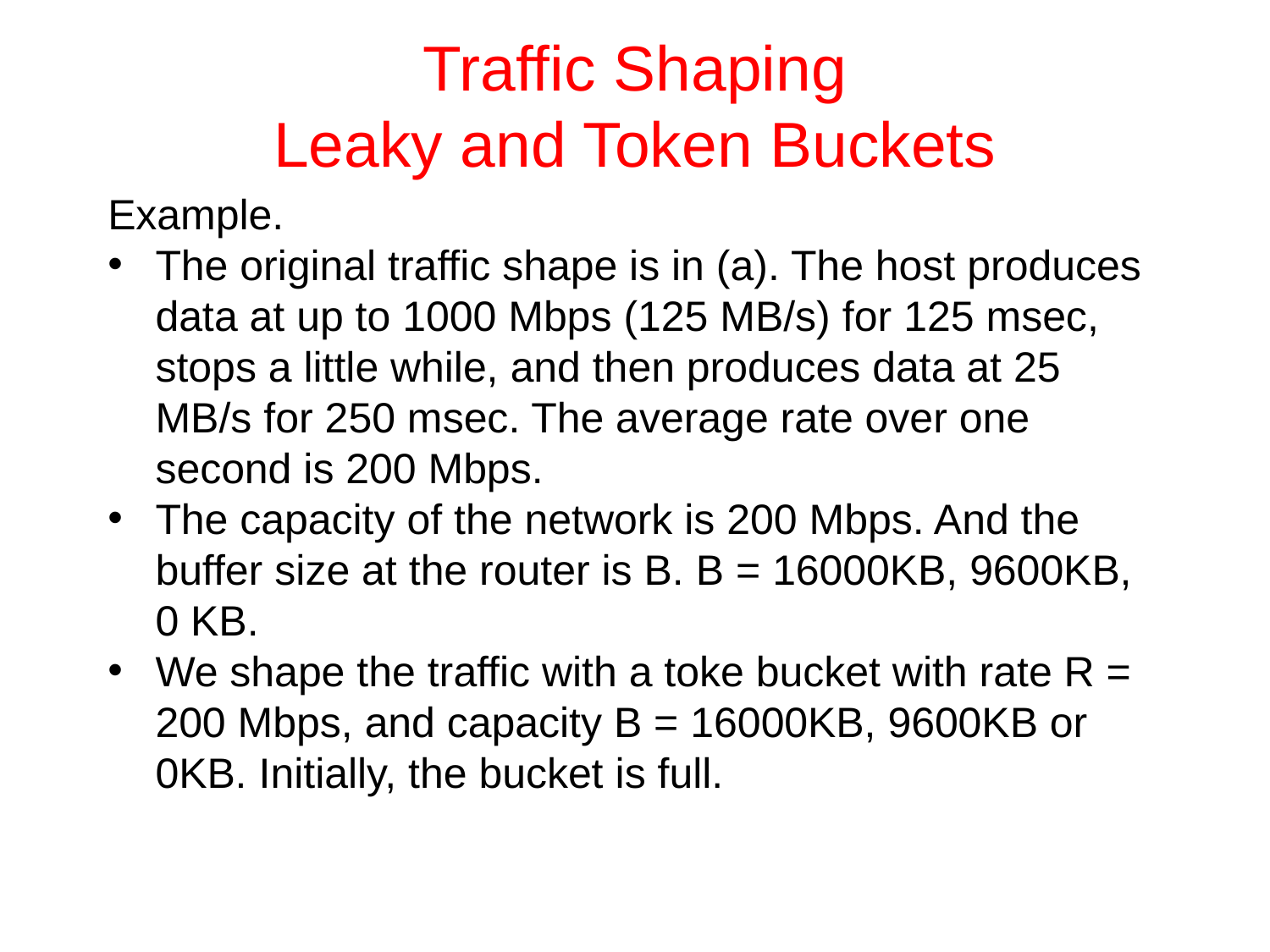

# Traffic Shaping Leaky and Token Buckets
Example.
The original traffic shape is in (a). The host produces data at up to 1000 Mbps (125 MB/s) for 125 msec, stops a little while, and then produces data at 25 MB/s for 250 msec. The average rate over one second is 200 Mbps.
The capacity of the network is 200 Mbps. And the buffer size at the router is B. B = 16000KB, 9600KB, 0 KB.
We shape the traffic with a toke bucket with rate R = 200 Mbps, and capacity B = 16000KB, 9600KB or 0KB. Initially, the bucket is full.